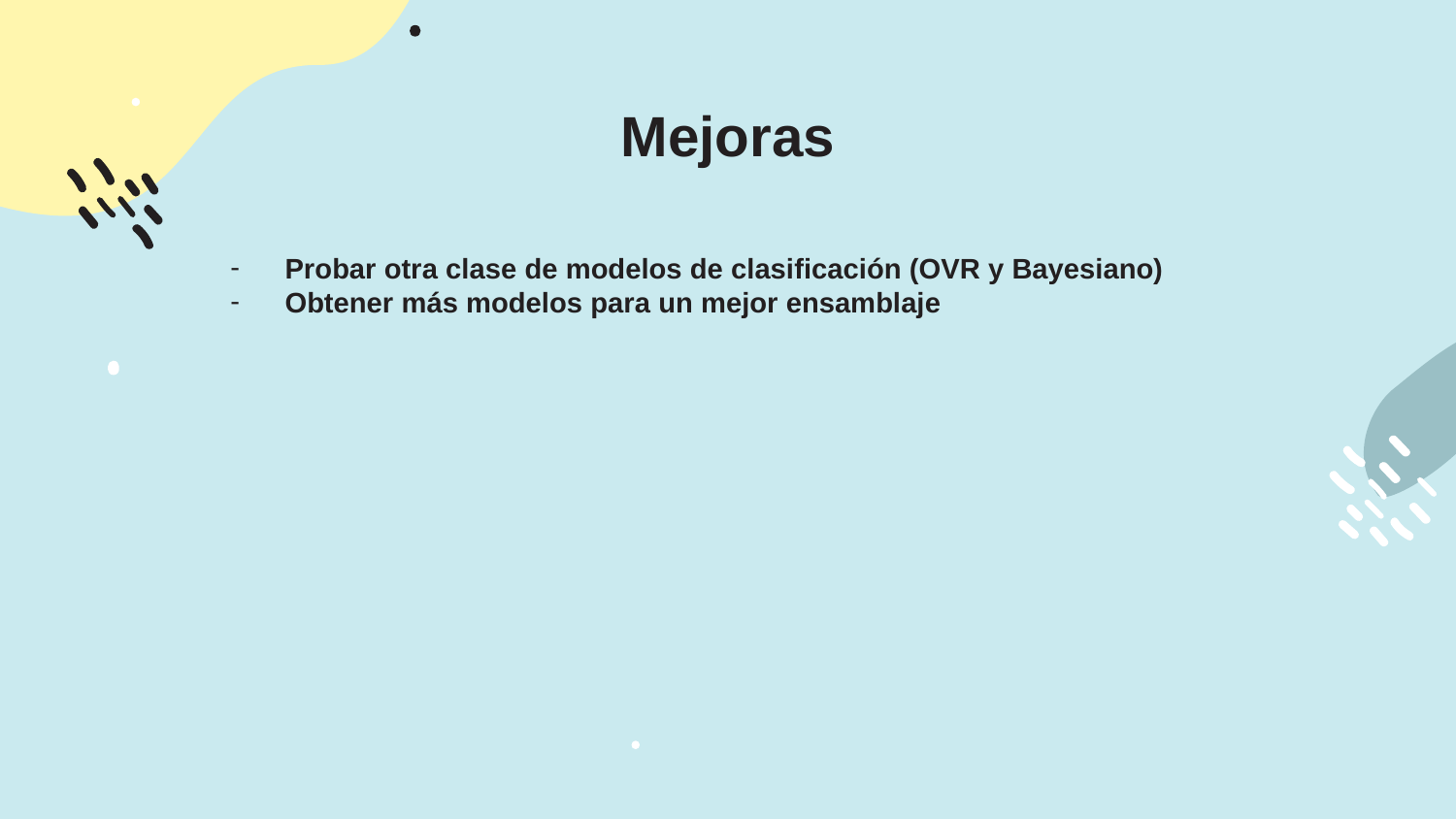

# Mejoras
Probar otra clase de modelos de clasificación (OVR y Bayesiano)
Obtener más modelos para un mejor ensamblaje